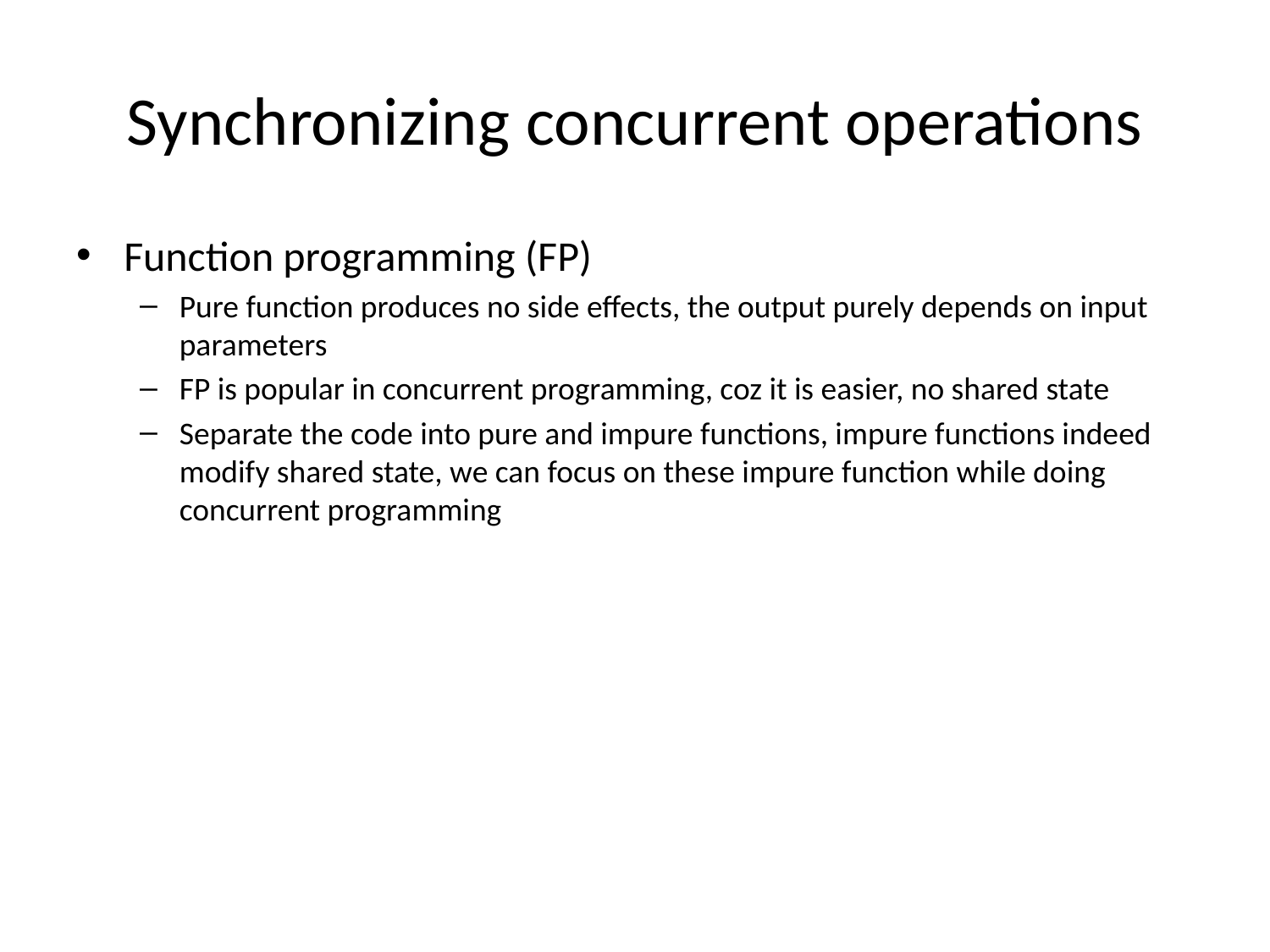

# Synchronizing concurrent operations
Function programming (FP)
Pure function produces no side effects, the output purely depends on input parameters
FP is popular in concurrent programming, coz it is easier, no shared state
Separate the code into pure and impure functions, impure functions indeed modify shared state, we can focus on these impure function while doing concurrent programming